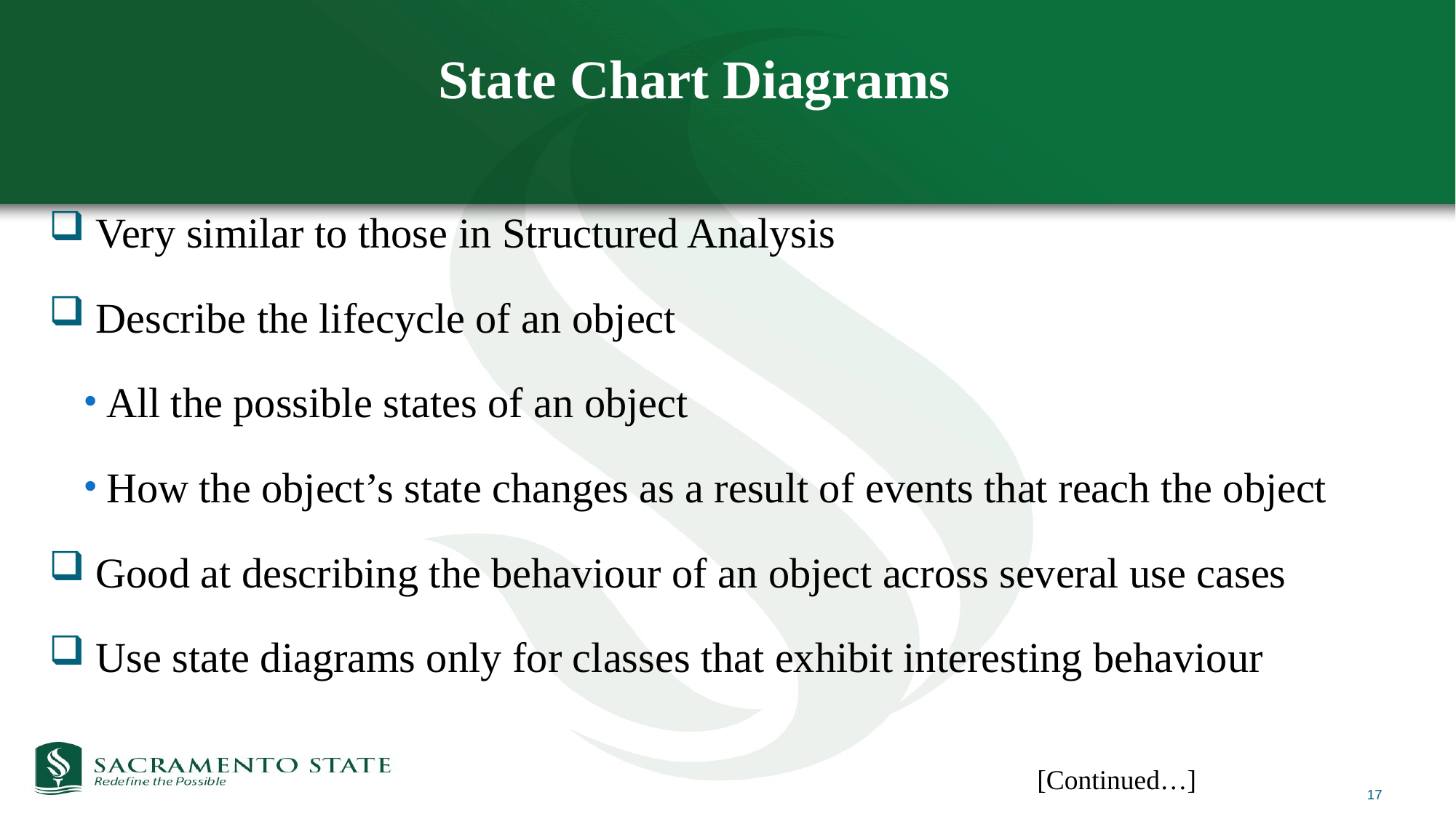

State Chart Diagrams
 Very similar to those in Structured Analysis
 Describe the lifecycle of an object
All the possible states of an object
How the object’s state changes as a result of events that reach the object
 Good at describing the behaviour of an object across several use cases
 Use state diagrams only for classes that exhibit interesting behaviour

[Continued…]
17